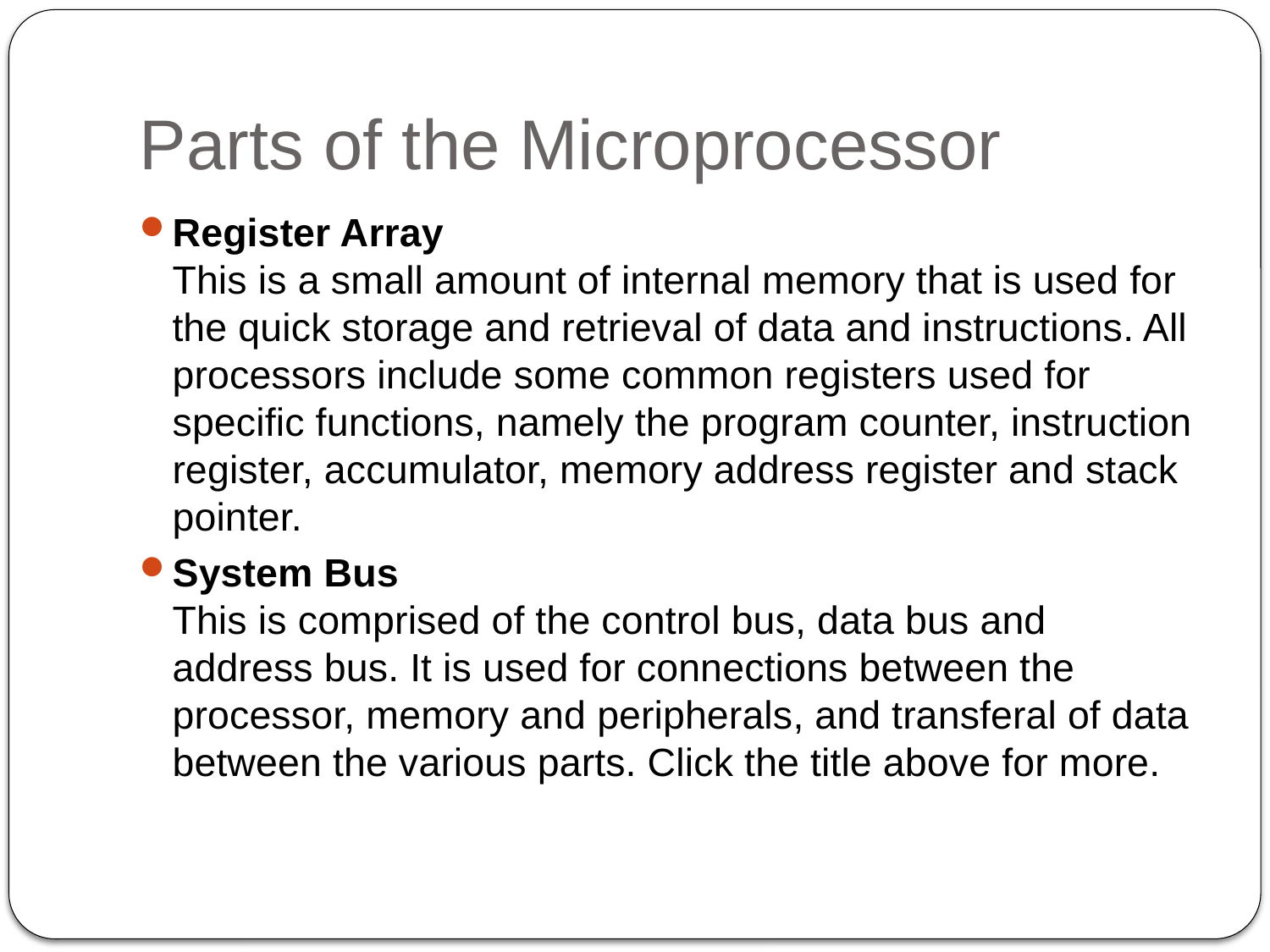

# Parts of the Microprocessor
Register Array
This is a small amount of internal memory that is used for the quick storage and retrieval of data and instructions. All processors include some common registers used for specific functions, namely the program counter, instruction register, accumulator, memory address register and stack pointer.
System Bus
This is comprised of the control bus, data bus and address bus. It is used for connections between the processor, memory and peripherals, and transferal of data between the various parts. Click the title above for more.